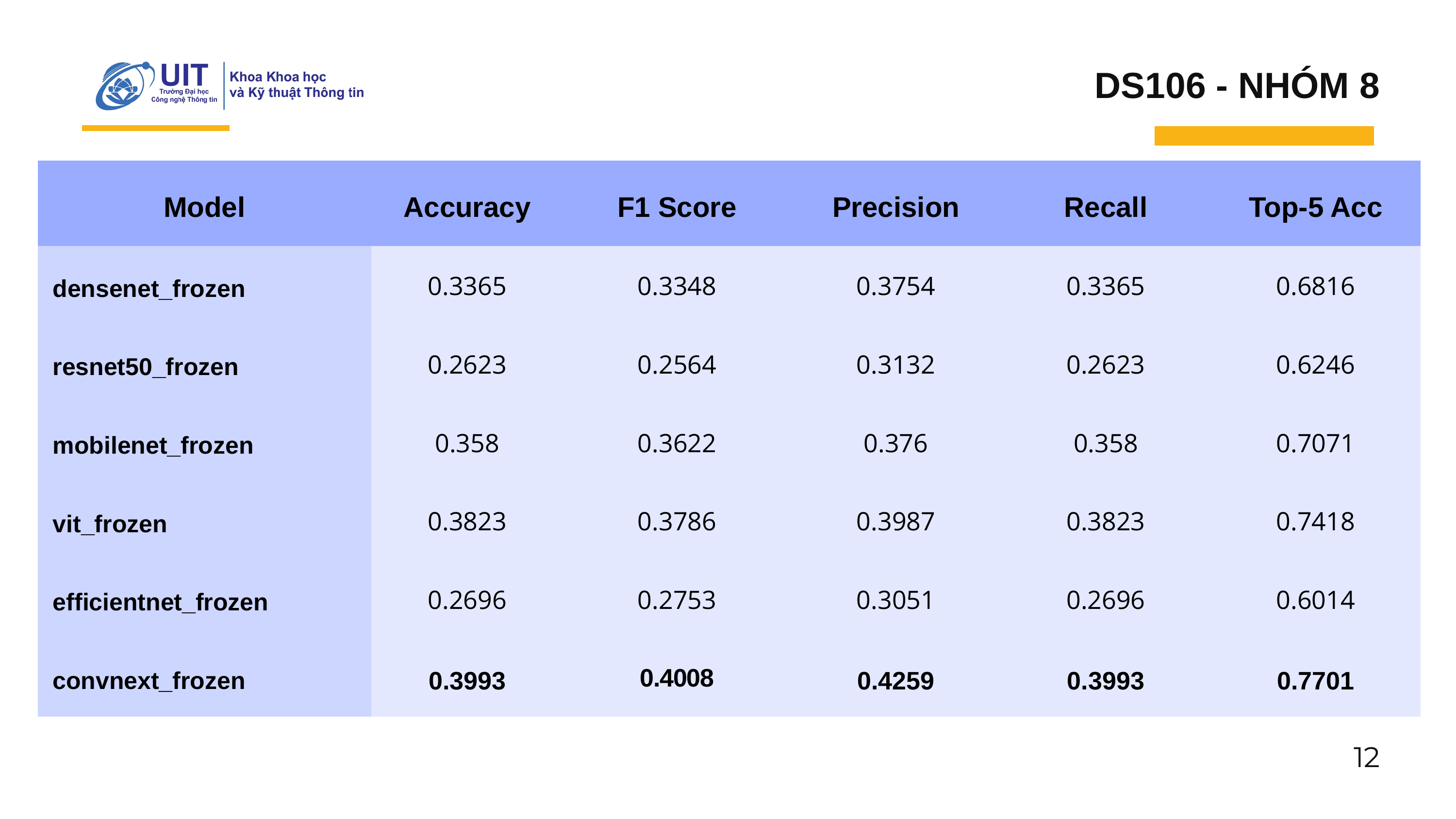

DS106 - NHÓM 8

| Model | Accuracy | F1 Score | Precision | Recall | Top-5 Acc |
| --- | --- | --- | --- | --- | --- |
| densenet\_frozen | 0.3365 | 0.3348 | 0.3754 | 0.3365 | 0.6816 |
| resnet50\_frozen | 0.2623 | 0.2564 | 0.3132 | 0.2623 | 0.6246 |
| mobilenet\_frozen | 0.358 | 0.3622 | 0.376 | 0.358 | 0.7071 |
| vit\_frozen | 0.3823 | 0.3786 | 0.3987 | 0.3823 | 0.7418 |
| efficientnet\_frozen | 0.2696 | 0.2753 | 0.3051 | 0.2696 | 0.6014 |
| convnext\_frozen | 0.3993 | 0.4008 | 0.4259 | 0.3993 | 0.7701 |
12